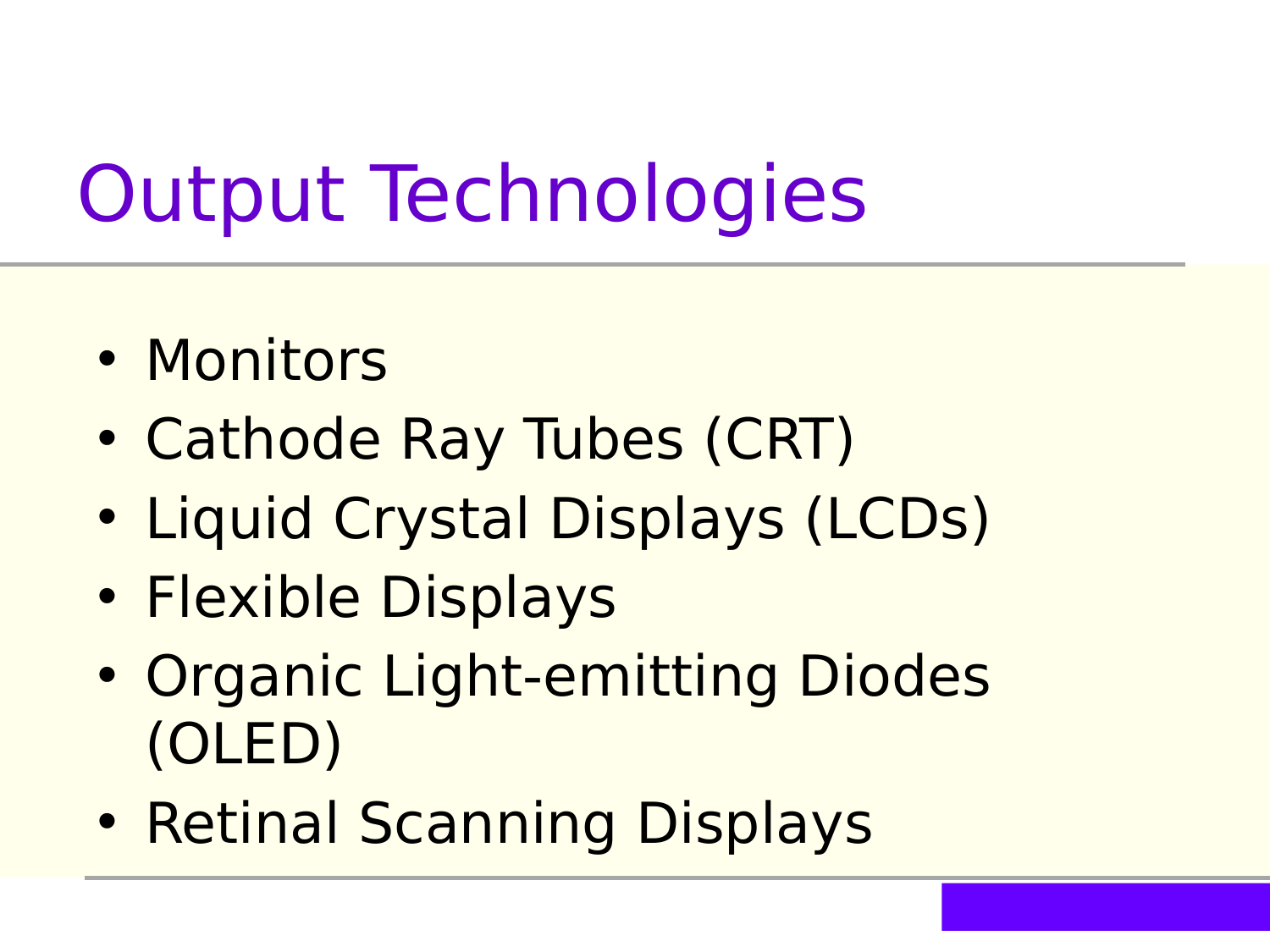

Output Technologies
Monitors
Cathode Ray Tubes (CRT)
Liquid Crystal Displays (LCDs)
Flexible Displays
Organic Light-emitting Diodes (OLED)
Retinal Scanning Displays